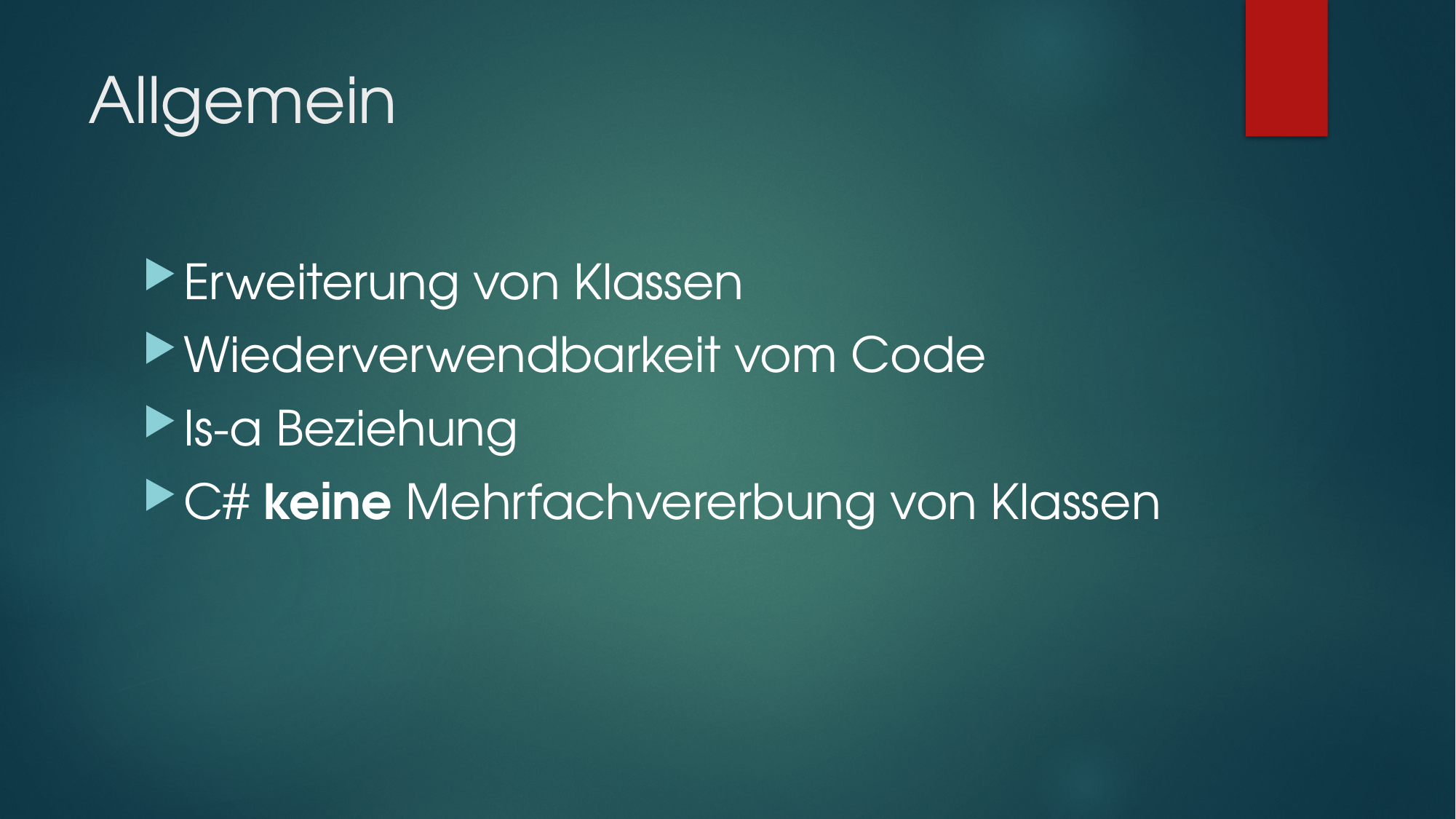

# Allgemein
Erweiterung von Klassen
Wiederverwendbarkeit vom Code
Is-a Beziehung
C# keine Mehrfachvererbung von Klassen